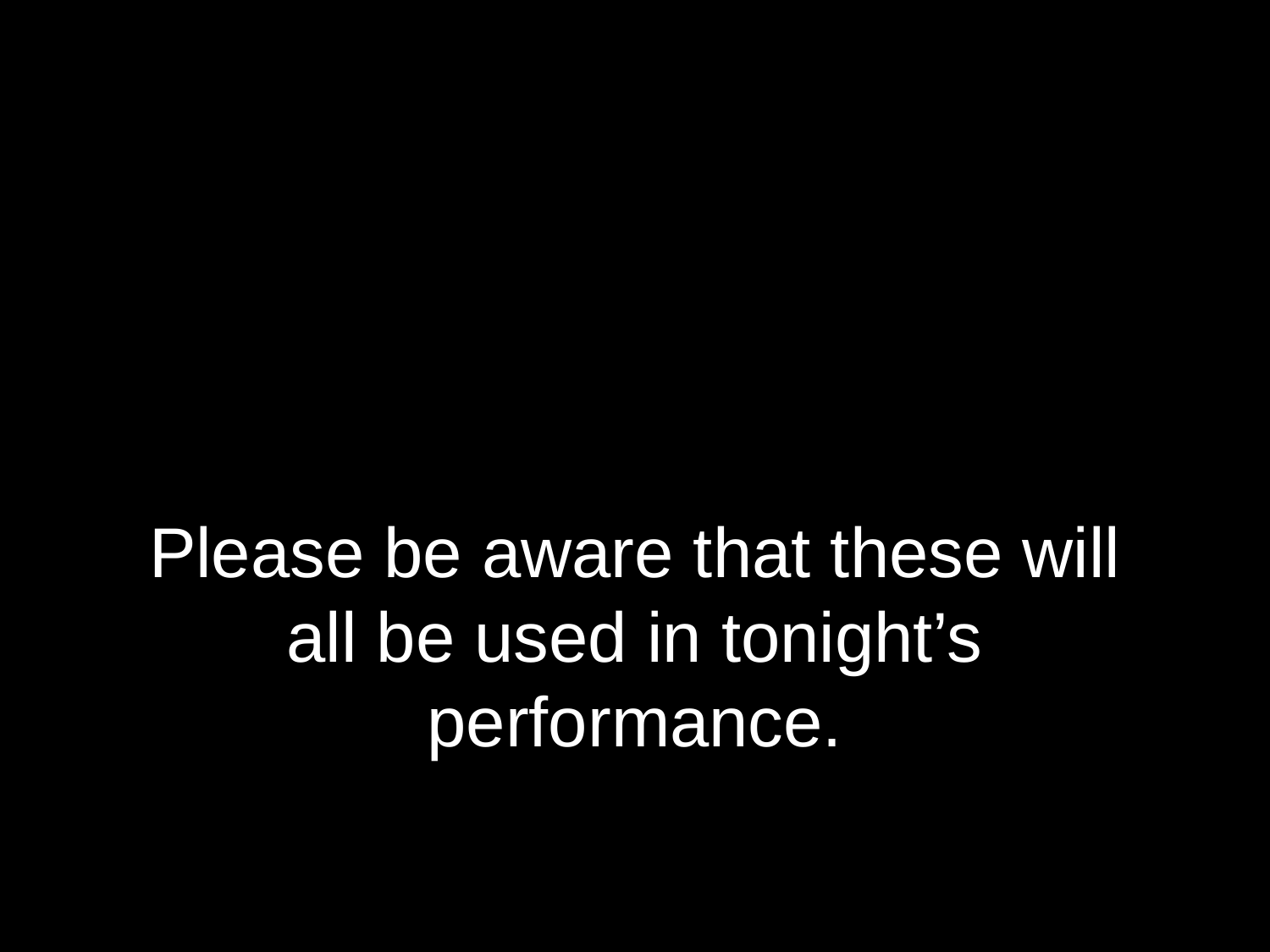

# Please be aware that these will all be used in tonight’s performance.